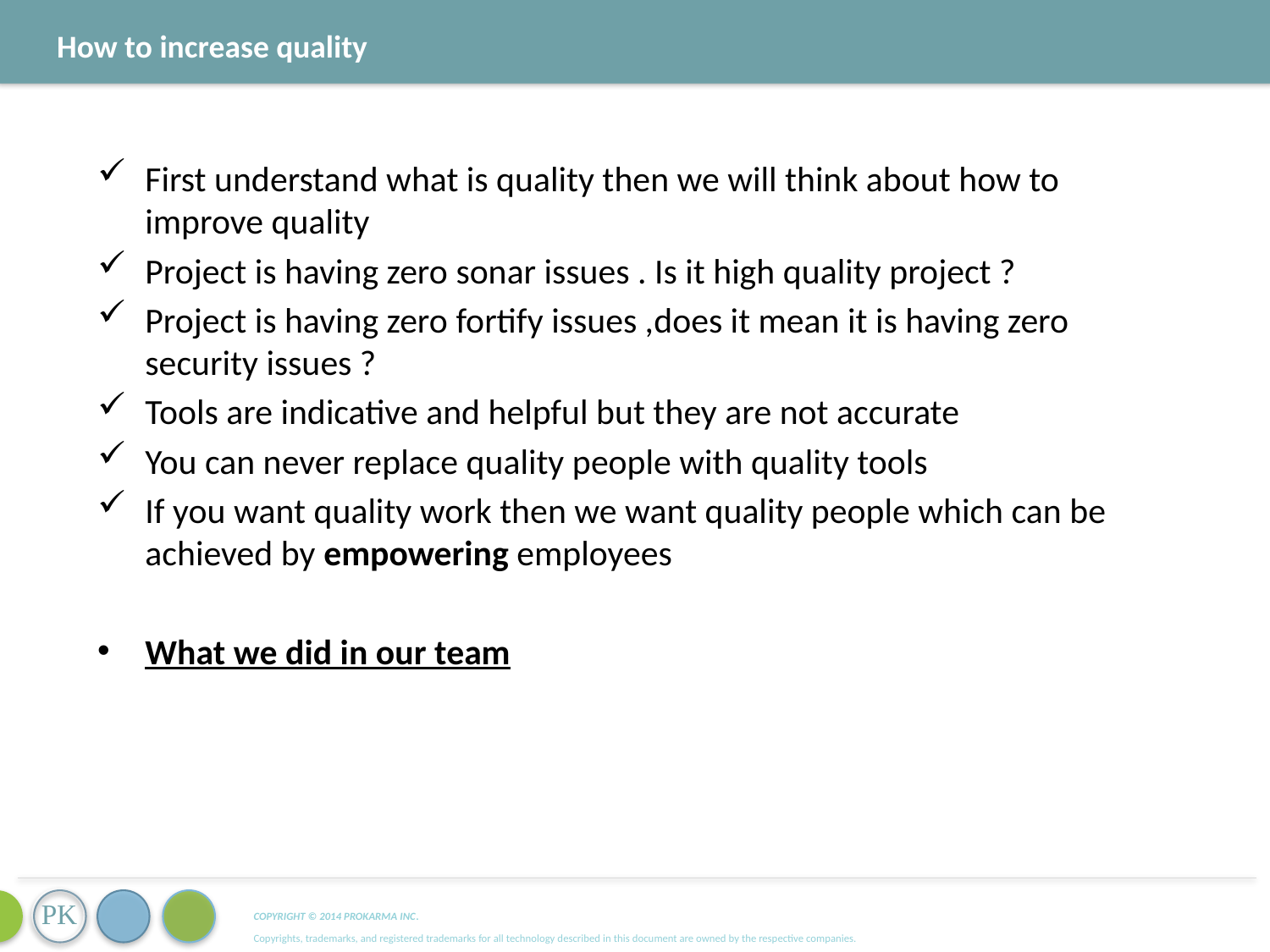

How to increase quality
First understand what is quality then we will think about how to improve quality
Project is having zero sonar issues . Is it high quality project ?
Project is having zero fortify issues ,does it mean it is having zero security issues ?
Tools are indicative and helpful but they are not accurate
You can never replace quality people with quality tools
If you want quality work then we want quality people which can be achieved by empowering employees

What we did in our team